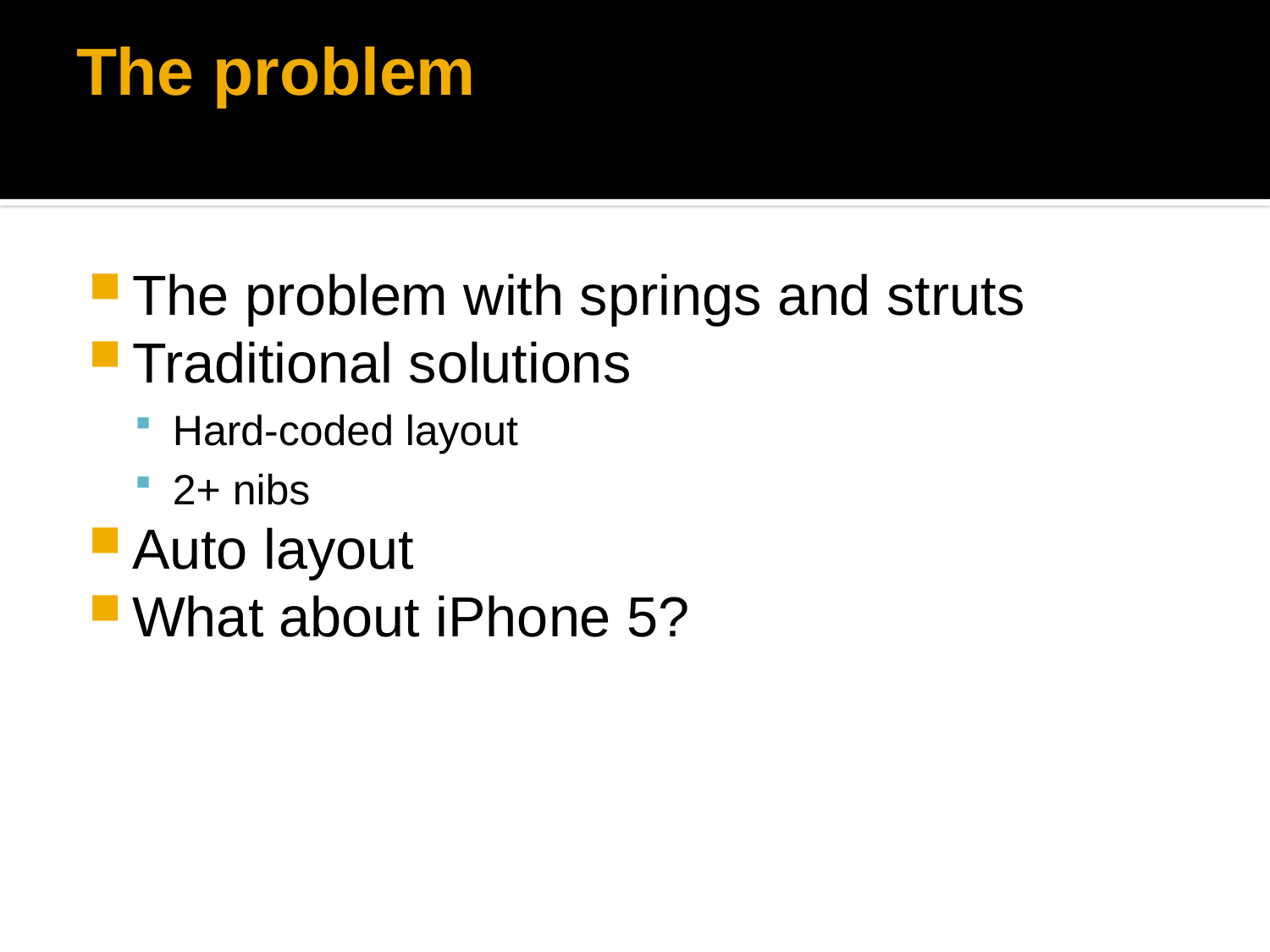

# The problem
The problem with springs and struts
Traditional solutions
Hard-coded layout
2+ nibs
Auto layout
What about iPhone 5?